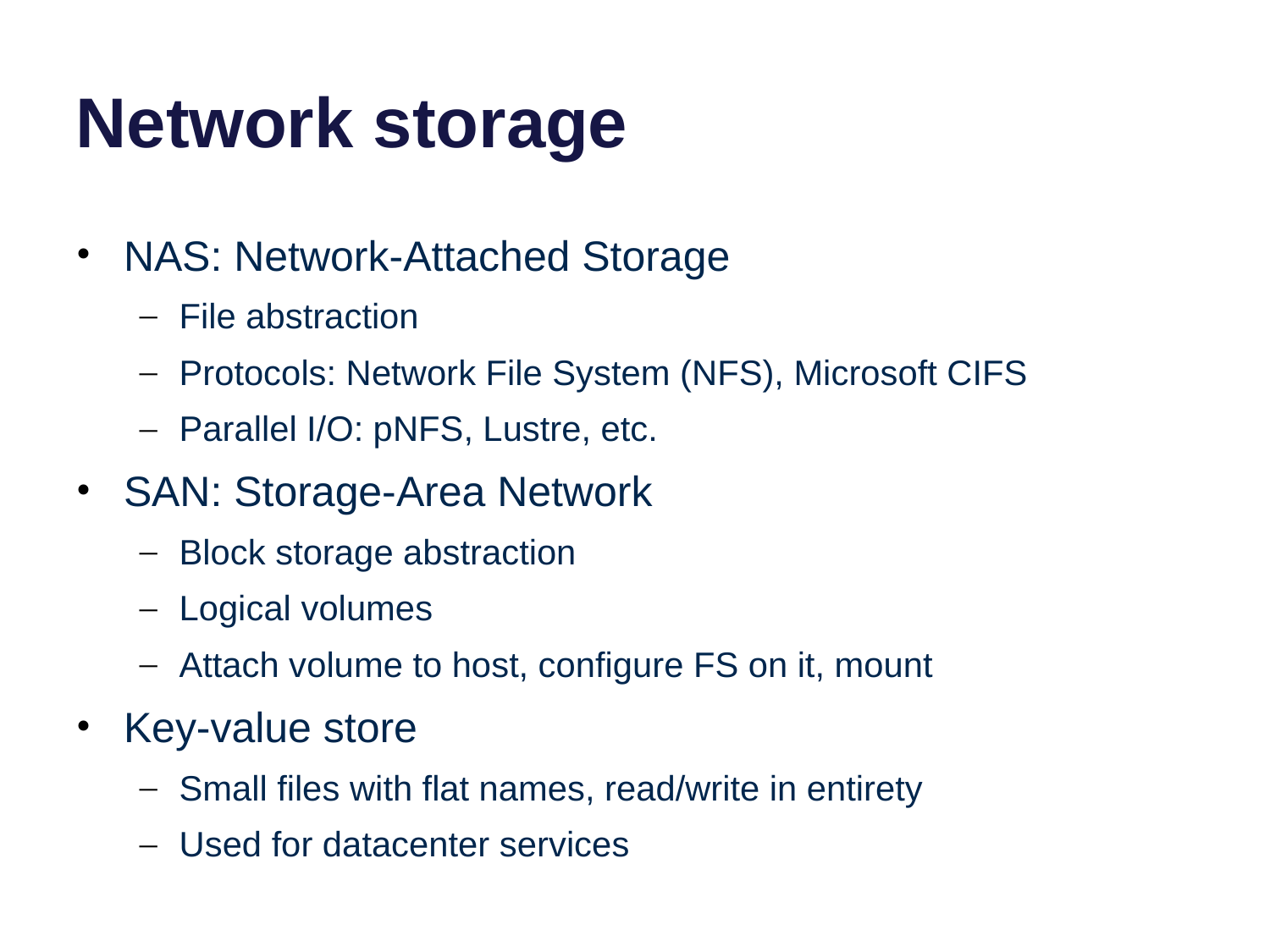

# Network storage
NAS: Network-Attached Storage
File abstraction
Protocols: Network File System (NFS), Microsoft CIFS
Parallel I/O: pNFS, Lustre, etc.
SAN: Storage-Area Network
Block storage abstraction
Logical volumes
Attach volume to host, configure FS on it, mount
Key-value store
Small files with flat names, read/write in entirety
Used for datacenter services